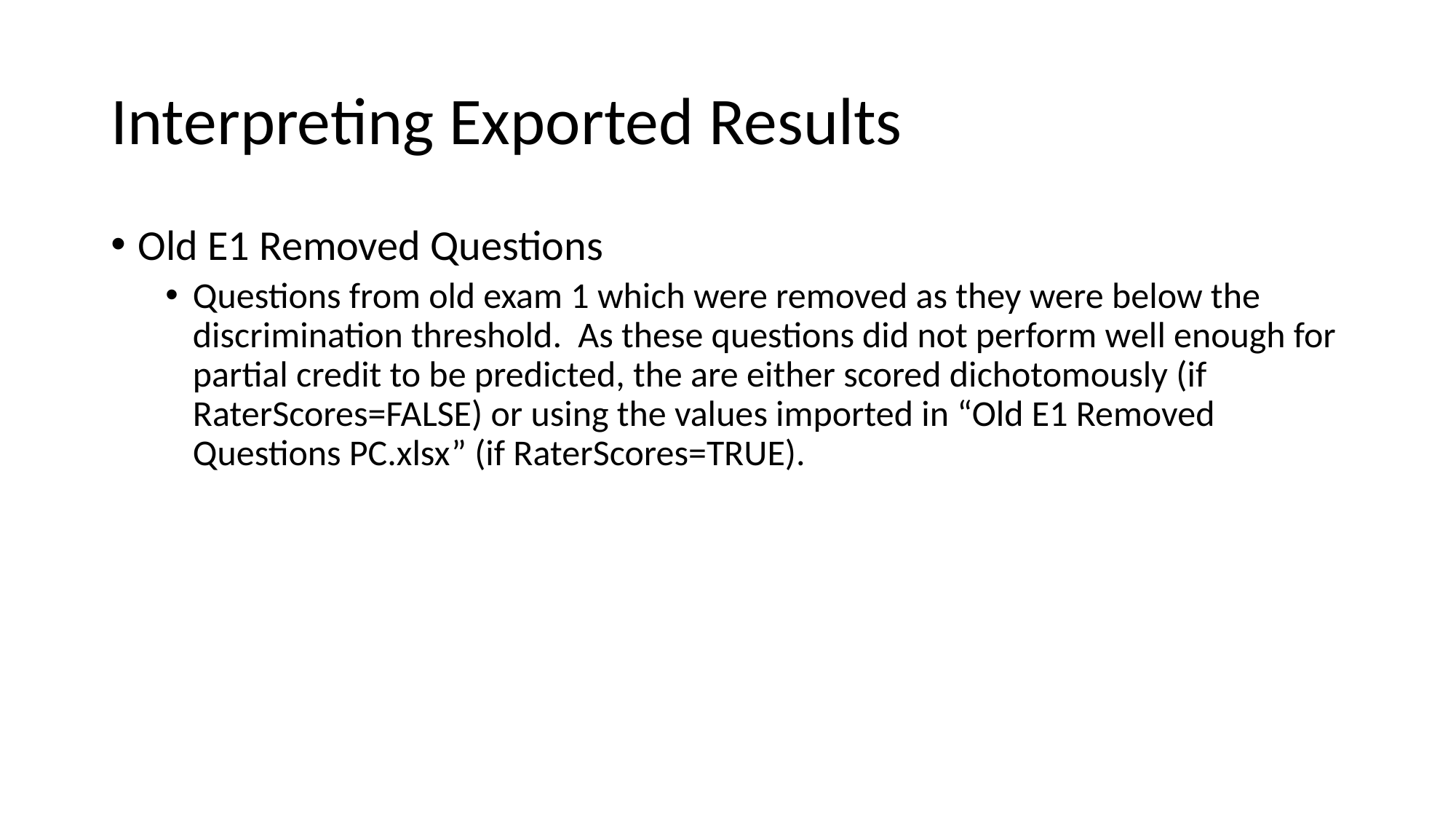

# Interpreting Exported Results
Old E1 Removed Questions
Questions from old exam 1 which were removed as they were below the discrimination threshold.  As these questions did not perform well enough for partial credit to be predicted, the are either scored dichotomously (if RaterScores=FALSE) or using the values imported in “Old E1 Removed Questions PC.xlsx” (if RaterScores=TRUE).